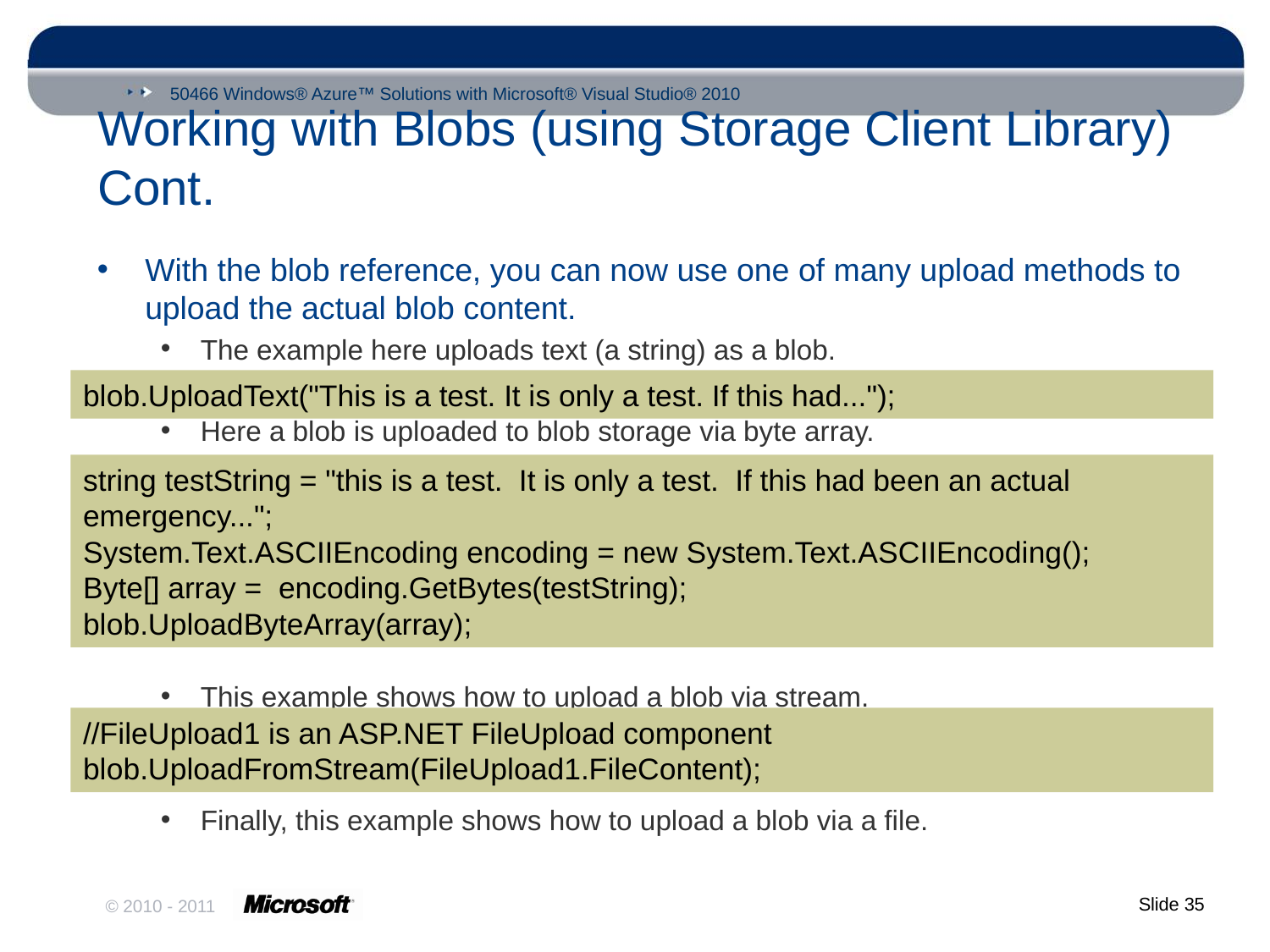

# Working with Blobs (using Storage Client Library) Cont.
With the blob reference, you can now use one of many upload methods to upload the actual blob content.
The example here uploads text (a string) as a blob.

Here a blob is uploaded to blob storage via byte array.

This example shows how to upload a blob via stream.

Finally, this example shows how to upload a blob via a file.

blob.UploadText("This is a test. It is only a test. If this had...");
string testString = "this is a test.  It is only a test.  If this had been an actual emergency...";
System.Text.ASCIIEncoding encoding = new System.Text.ASCIIEncoding();
Byte[] array =  encoding.GetBytes(testString);
blob.UploadByteArray(array);
//FileUpload1 is an ASP.NET FileUpload component
blob.UploadFromStream(FileUpload1.FileContent);